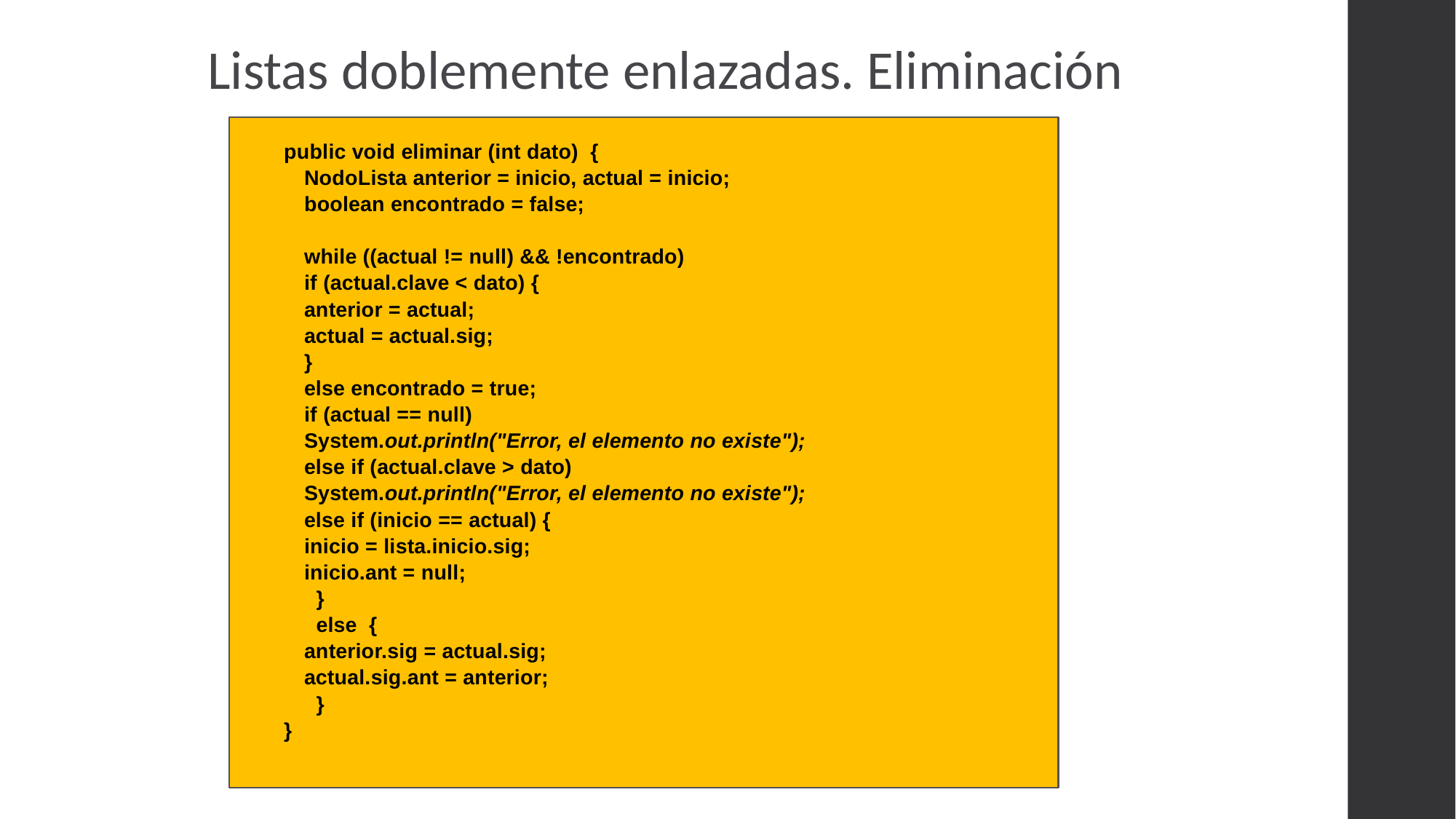

Listas doblemente enlazadas. Eliminación

public void eliminar (int dato)  {
	NodoLista anterior = inicio, actual = inicio;
	boolean encontrado = false;

	while ((actual != null) && !encontrado)
		if (actual.clave < dato) {
			anterior = actual;
			actual = actual.sig;
		}
		else encontrado = true;
	if (actual == null)
		System.out.println("Error, el elemento no existe");
	else if (actual.clave > dato)
				System.out.println("Error, el elemento no existe");
			else if (inicio == actual) {
					inicio = lista.inicio.sig;
					inicio.ant = null;
				  }
				  else  {
					anterior.sig = actual.sig;
					actual.sig.ant = anterior;
				  }
}